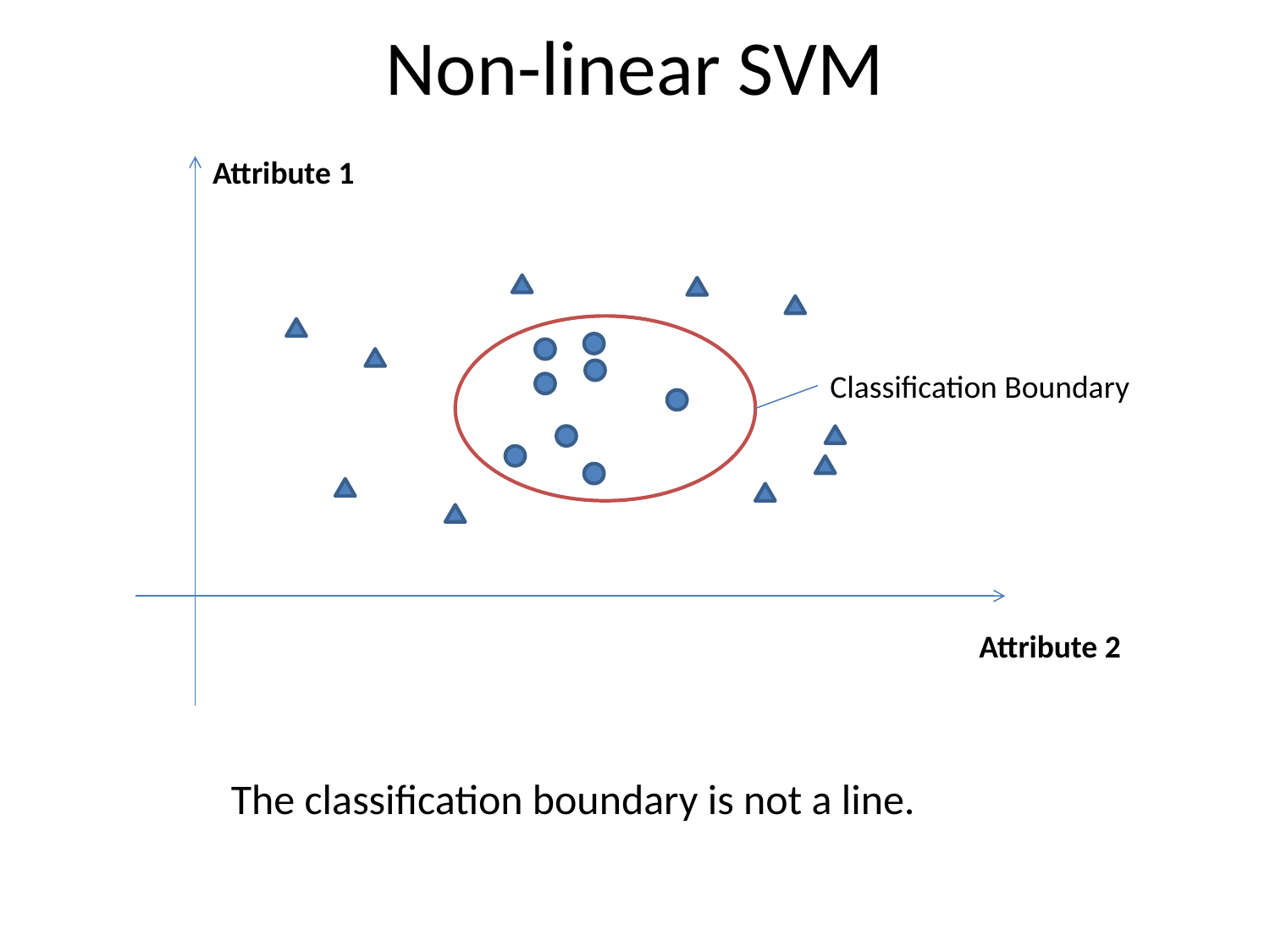

# Non-linear SVM
Attribute 1

Classification Boundary

Attribute 2
The classification boundary is not a line.